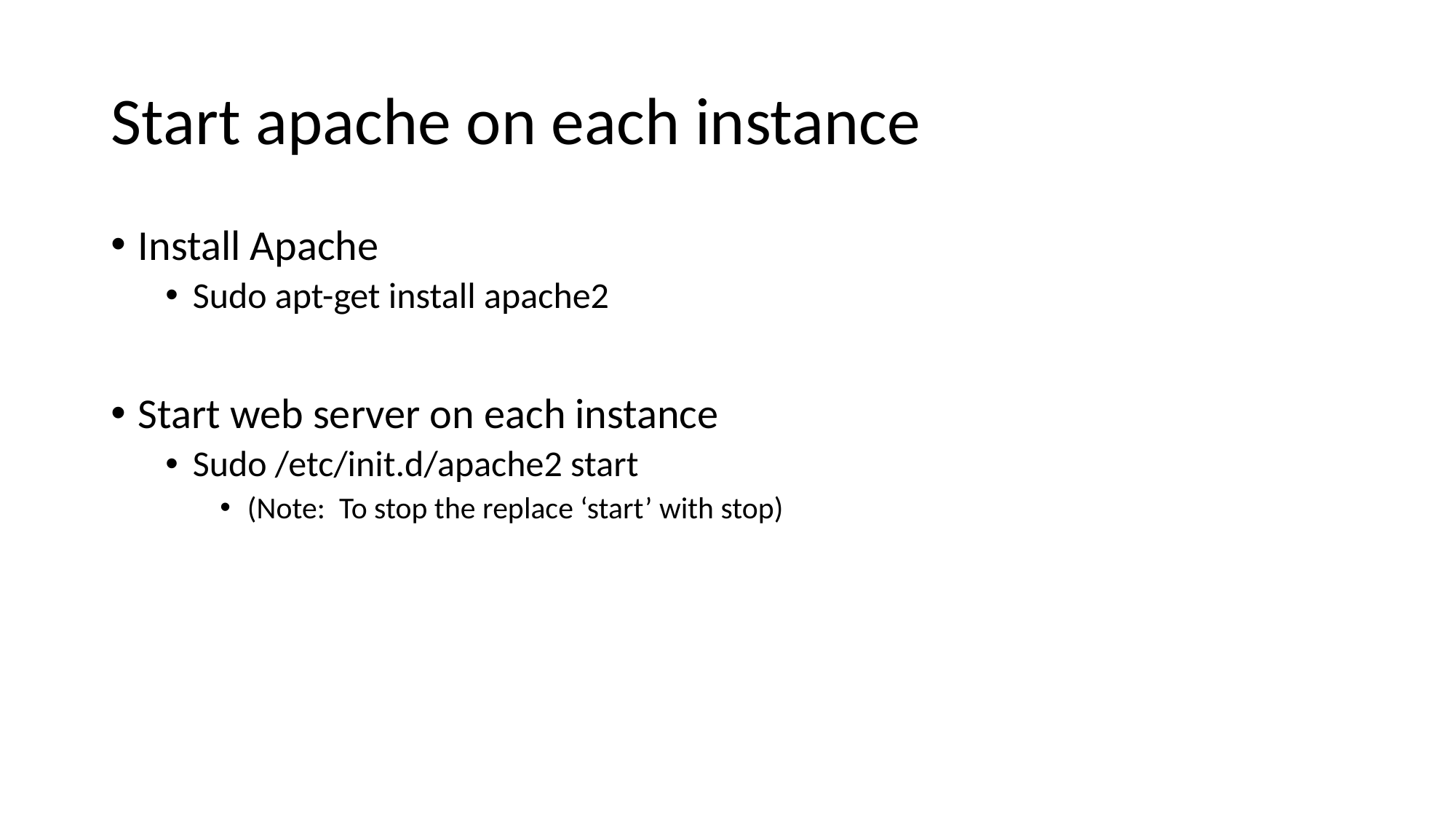

# Start apache on each instance
Install Apache
Sudo apt-get install apache2

Start web server on each instance
Sudo /etc/init.d/apache2 start
(Note:  To stop the replace ‘start’ with stop)